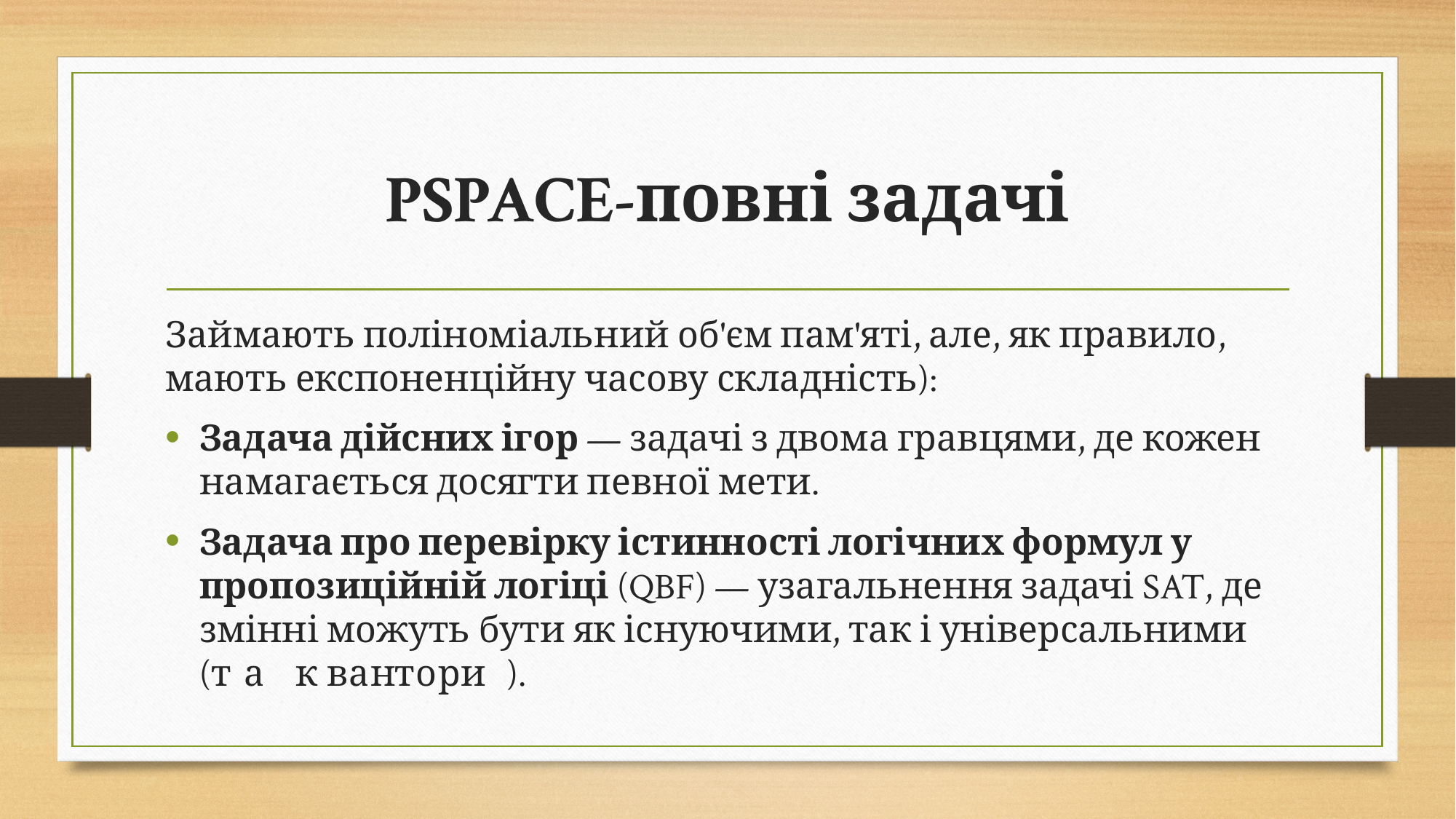

# PSPACE-повні задачі
Займають поліноміальний об'єм пам'яті, але, як правило, мають експоненційну часову складність):
Задача дійсних ігор — задачі з двома гравцями, де кожен намагається досягти певної мети.
Задача про перевірку істинності логічних формул у пропозиційній логіці (QBF) — узагальнення задачі SAT, де змінні можуть бути як існуючими, так і універсальними (∀ та ∃ квантори).